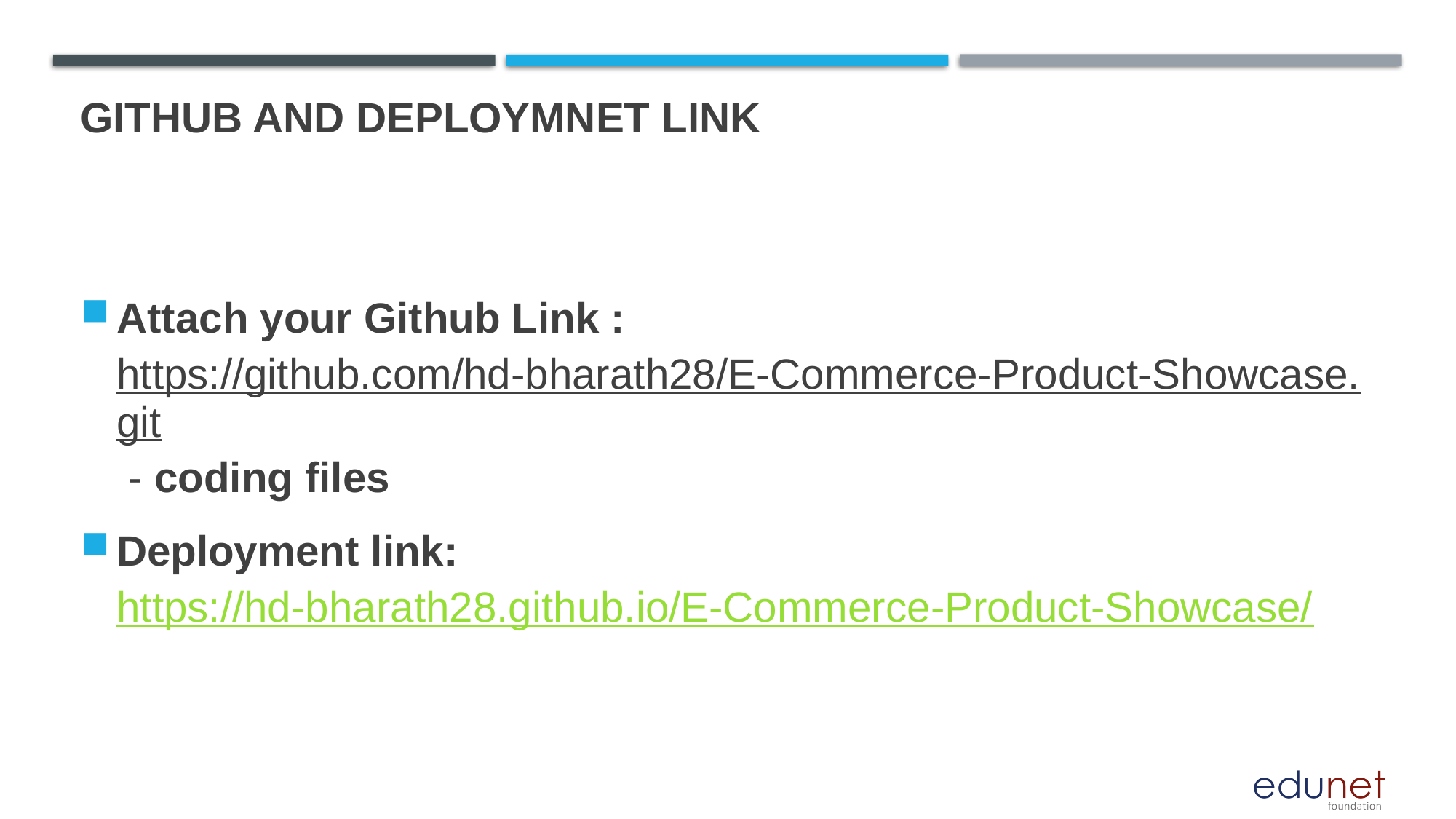

# GITHUB AND DEPLOYMNET LINK
Attach your Github Link : https://github.com/hd-bharath28/E-Commerce-Product-Showcase.git - coding files
Deployment link: https://hd-bharath28.github.io/E-Commerce-Product-Showcase/